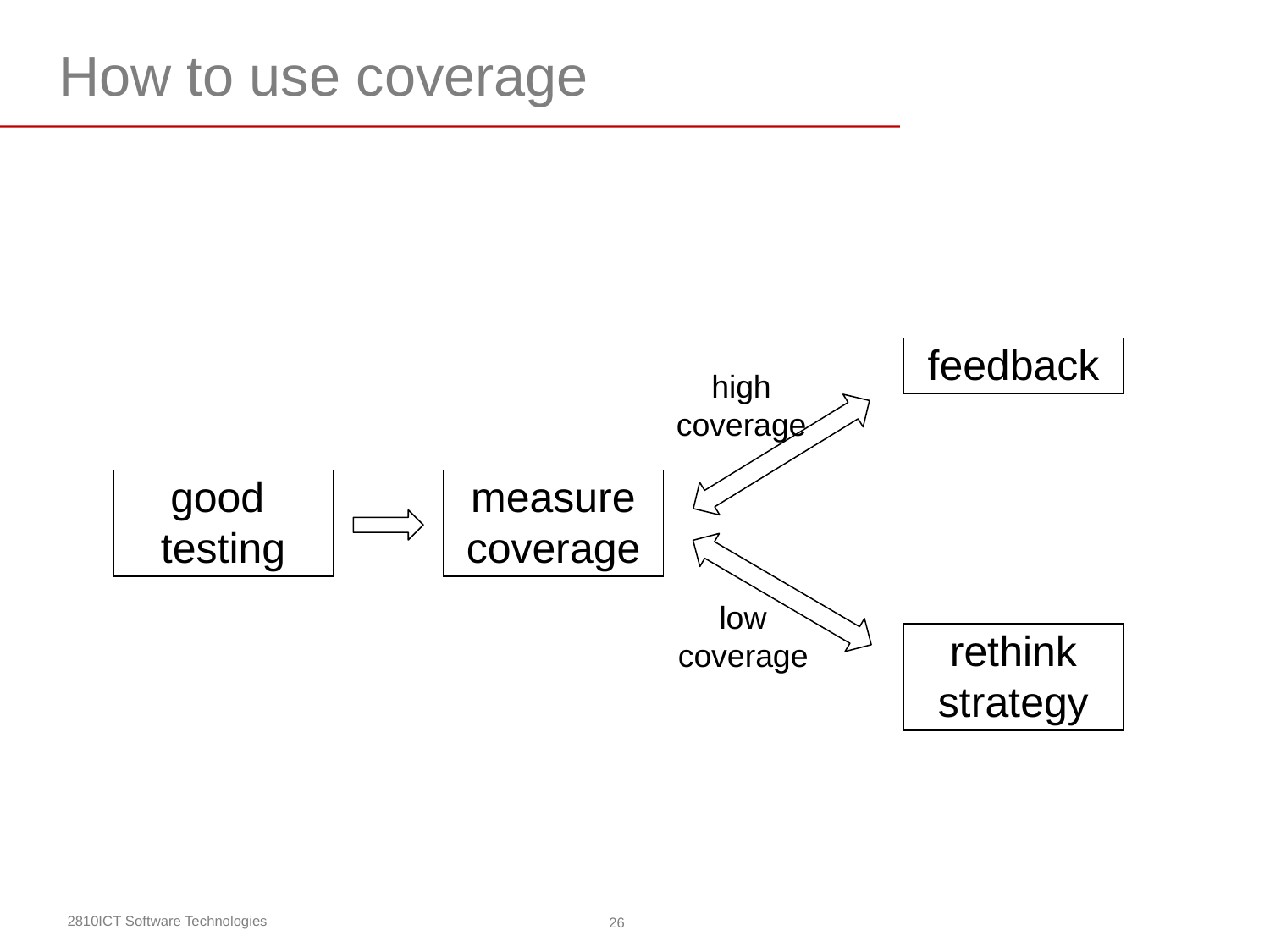

# How to use coverage
feedback
high coverage

good
testing
measure coverage

low
coverage
rethink strategy